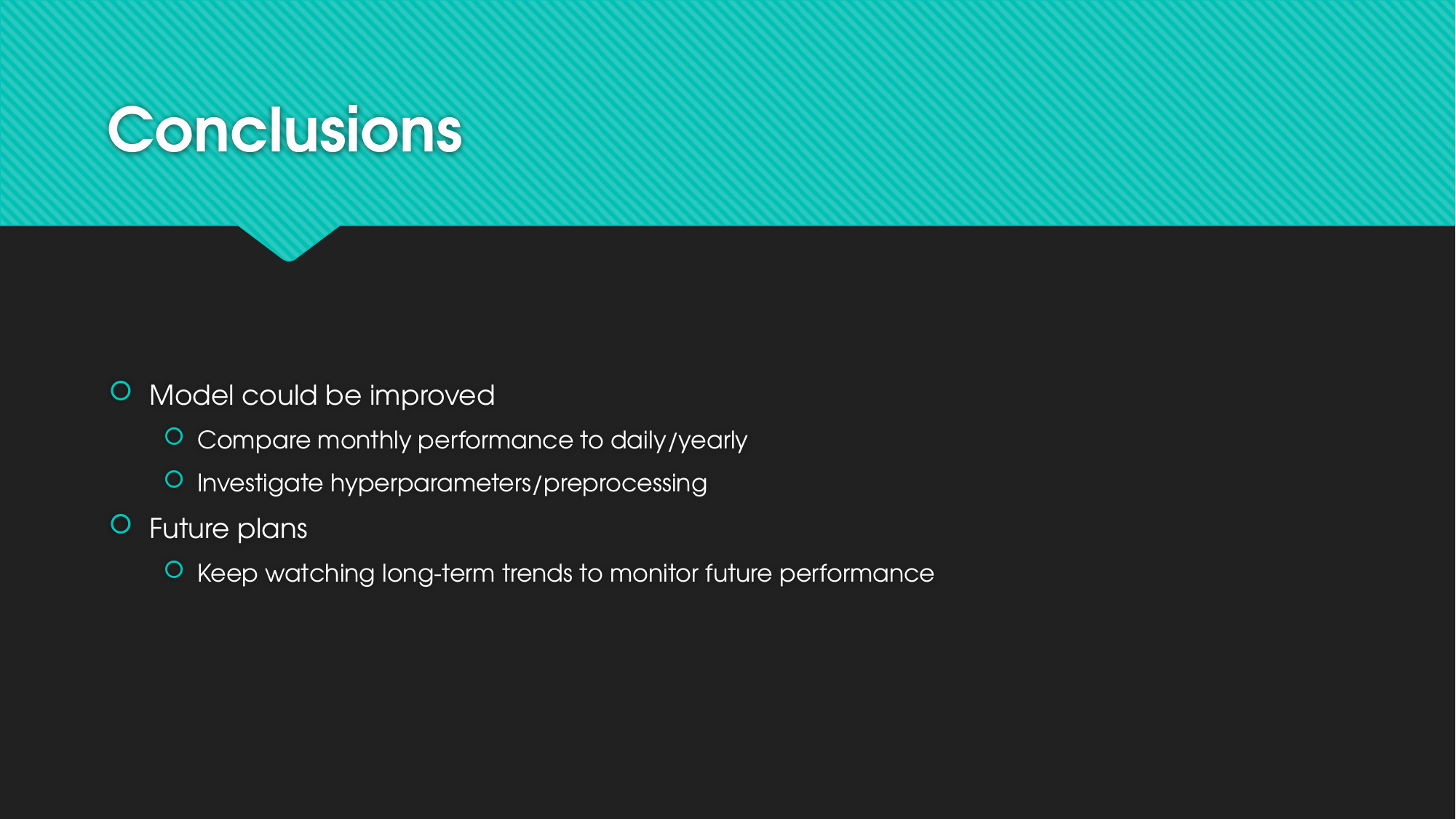

# Conclusions
Model could be improved
Compare monthly performance to daily/yearly
Investigate hyperparameters/preprocessing
Future plans
Keep watching long-term trends to monitor future performance